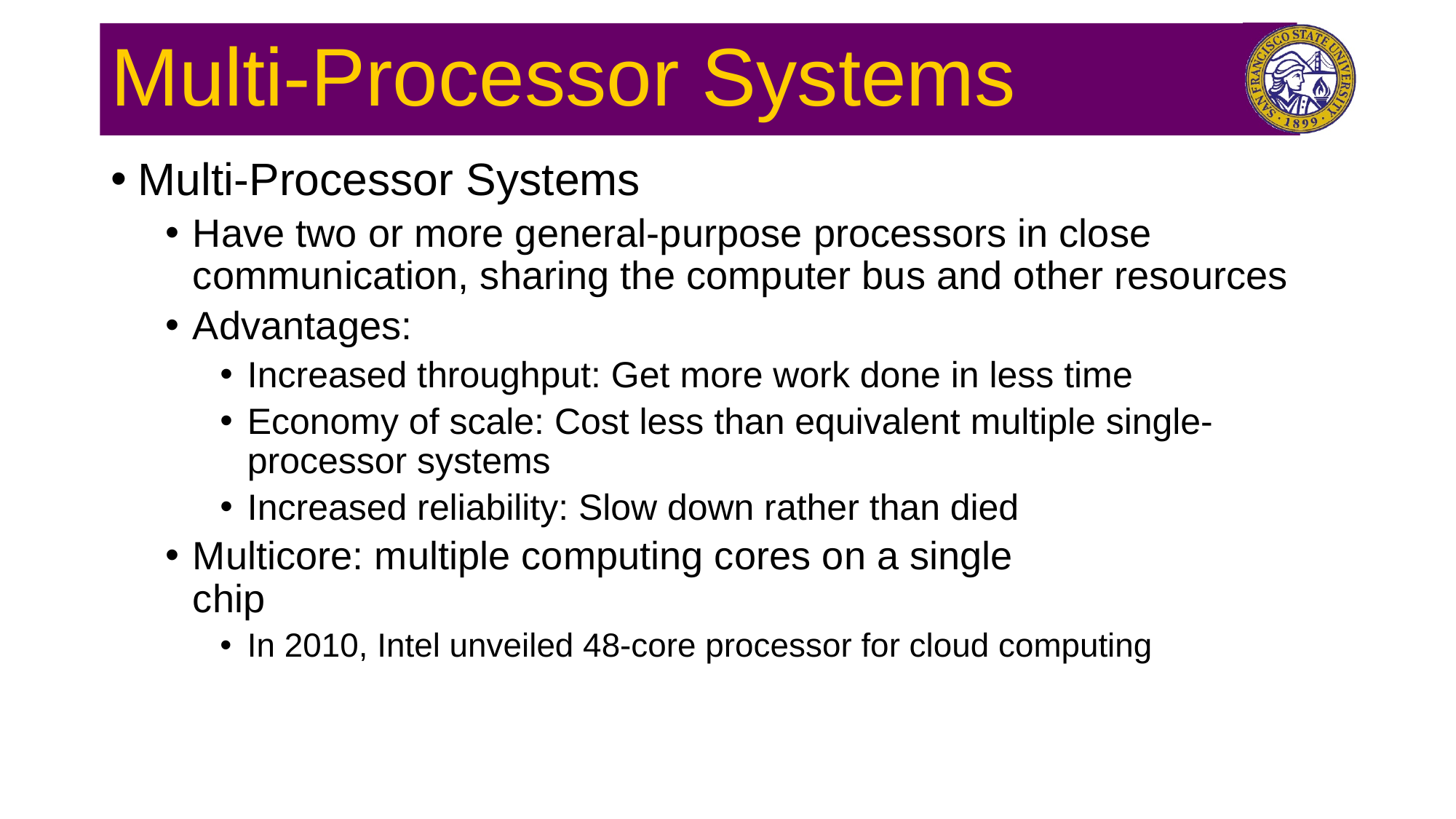

# Multi-Processor Systems
Multi-Processor Systems
Have two or more general-purpose processors in close communication, sharing the computer bus and other resources
Advantages:
Increased throughput: Get more work done in less time
Economy of scale: Cost less than equivalent multiple single-processor systems
Increased reliability: Slow down rather than died
Multicore: multiple computing cores on a single                          chip
In 2010, Intel unveiled 48-core processor for cloud computing